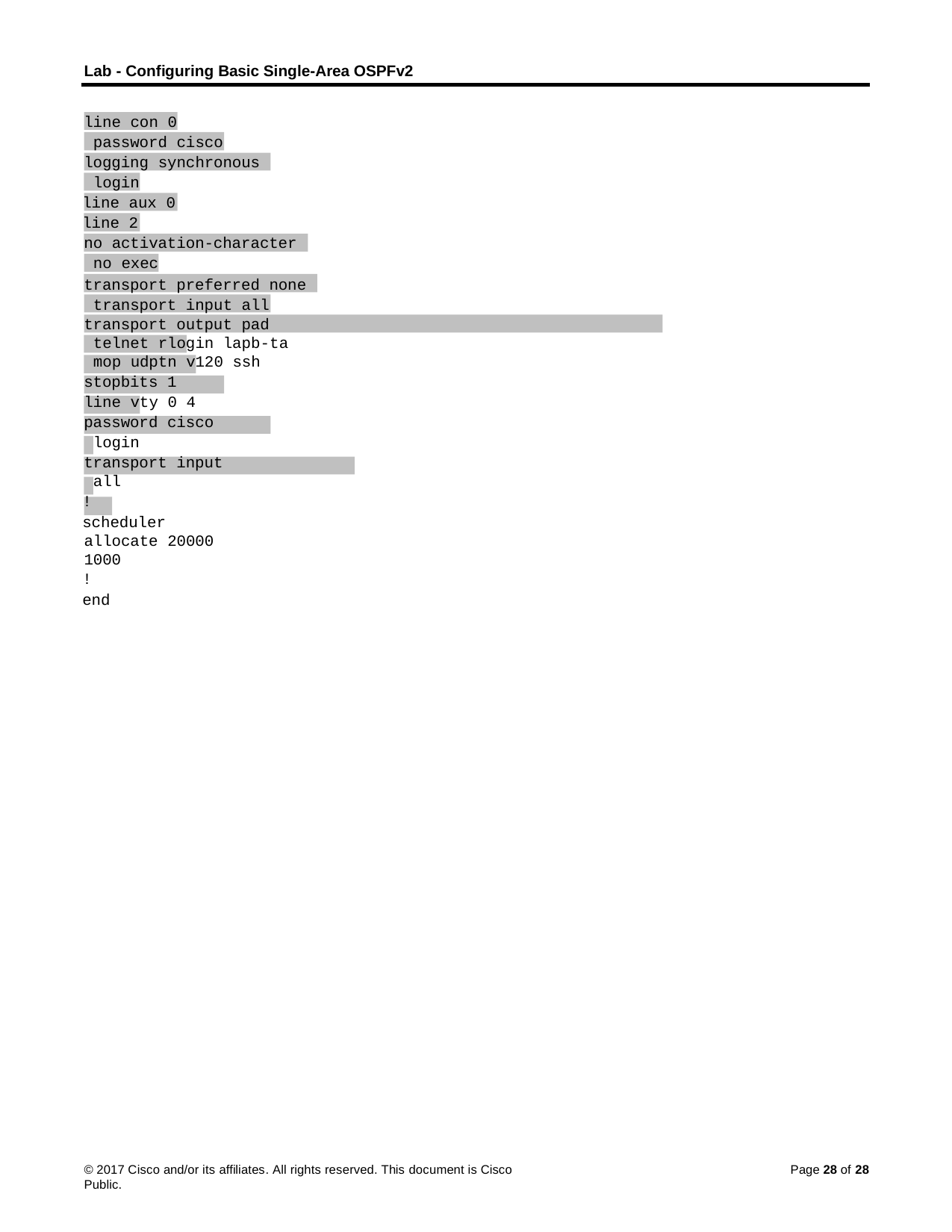

Lab - Configuring Basic Single-Area OSPFv2

line con 0 password cisco
logging synchronous login
line aux 0
line 2
no activation-character no exec
transport preferred none transport input all
transport output pad telnet rlogin lapb-ta mop udptn v120 ssh
stopbits 1
line vty 0 4
password cisco login
transport input all
!
scheduler allocate 20000 1000
!
end

© 2017 Cisco and/or its affiliates. All rights reserved. This document is Cisco Public.
Page 28 of 28